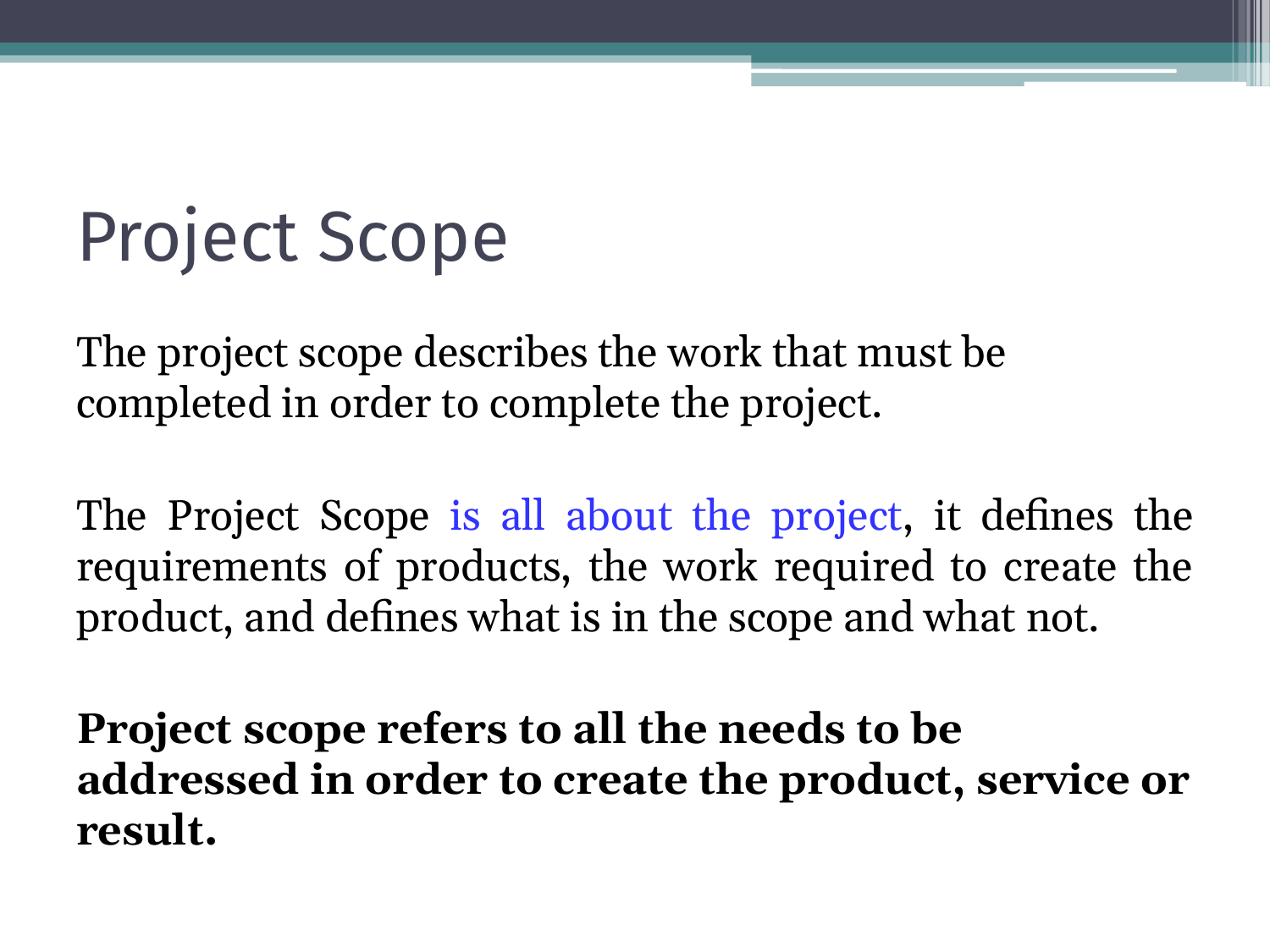

# Project Scope
The project scope describes the work that must be completed in order to complete the project.

The Project Scope is all about the project, it defines the requirements of products, the work required to create the product, and defines what is in the scope and what not.

Project scope refers to all the needs to be addressed in order to create the product, service or result.